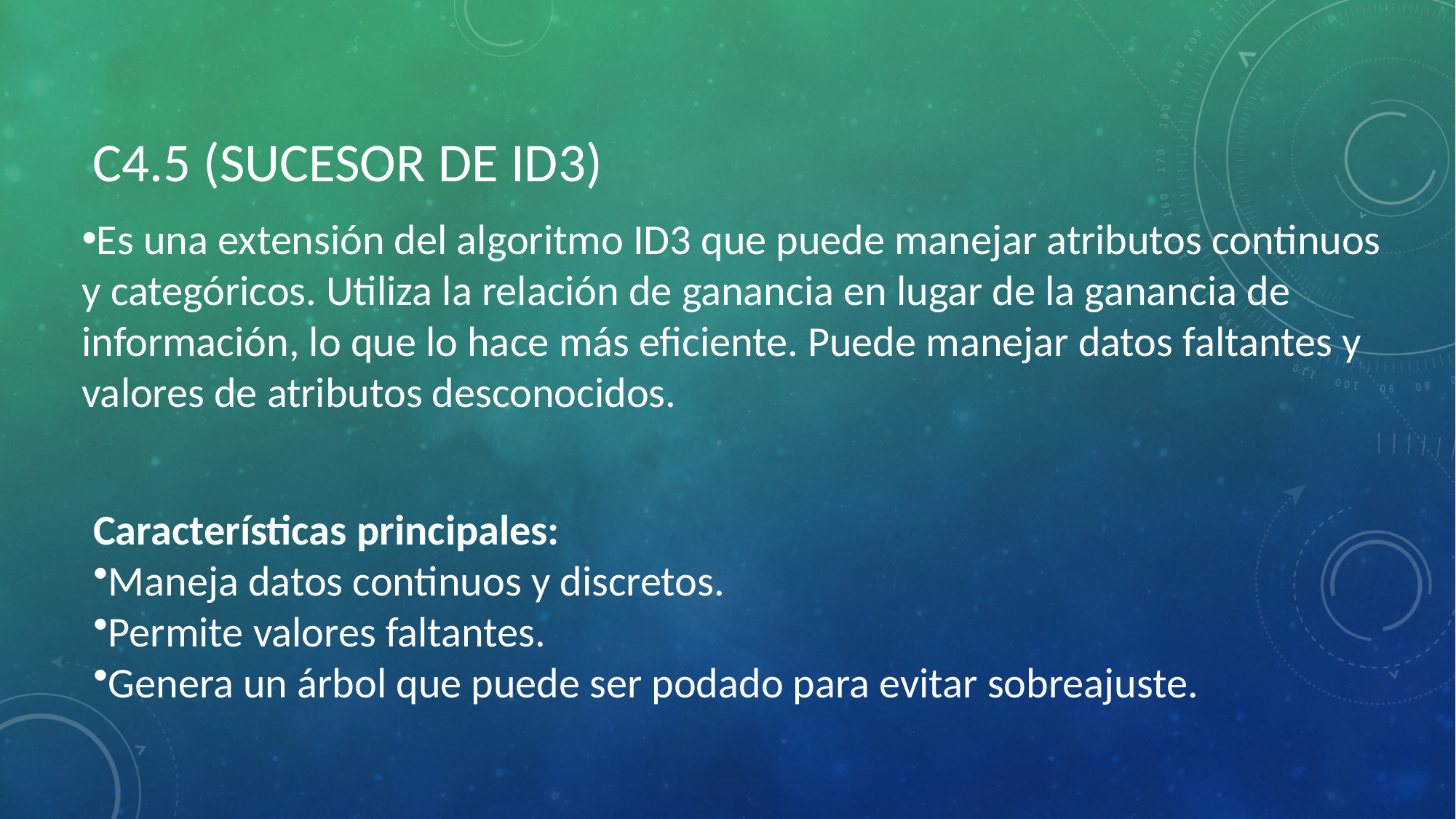

# C4.5 (SUCESOR DE ID3)
Es una extensión del algoritmo ID3 que puede manejar atributos continuos y categóricos. Utiliza la relación de ganancia en lugar de la ganancia de información, lo que lo hace más eficiente. Puede manejar datos faltantes y valores de atributos desconocidos.
Características principales:
Maneja datos continuos y discretos.
Permite valores faltantes.
Genera un árbol que puede ser podado para evitar sobreajuste.